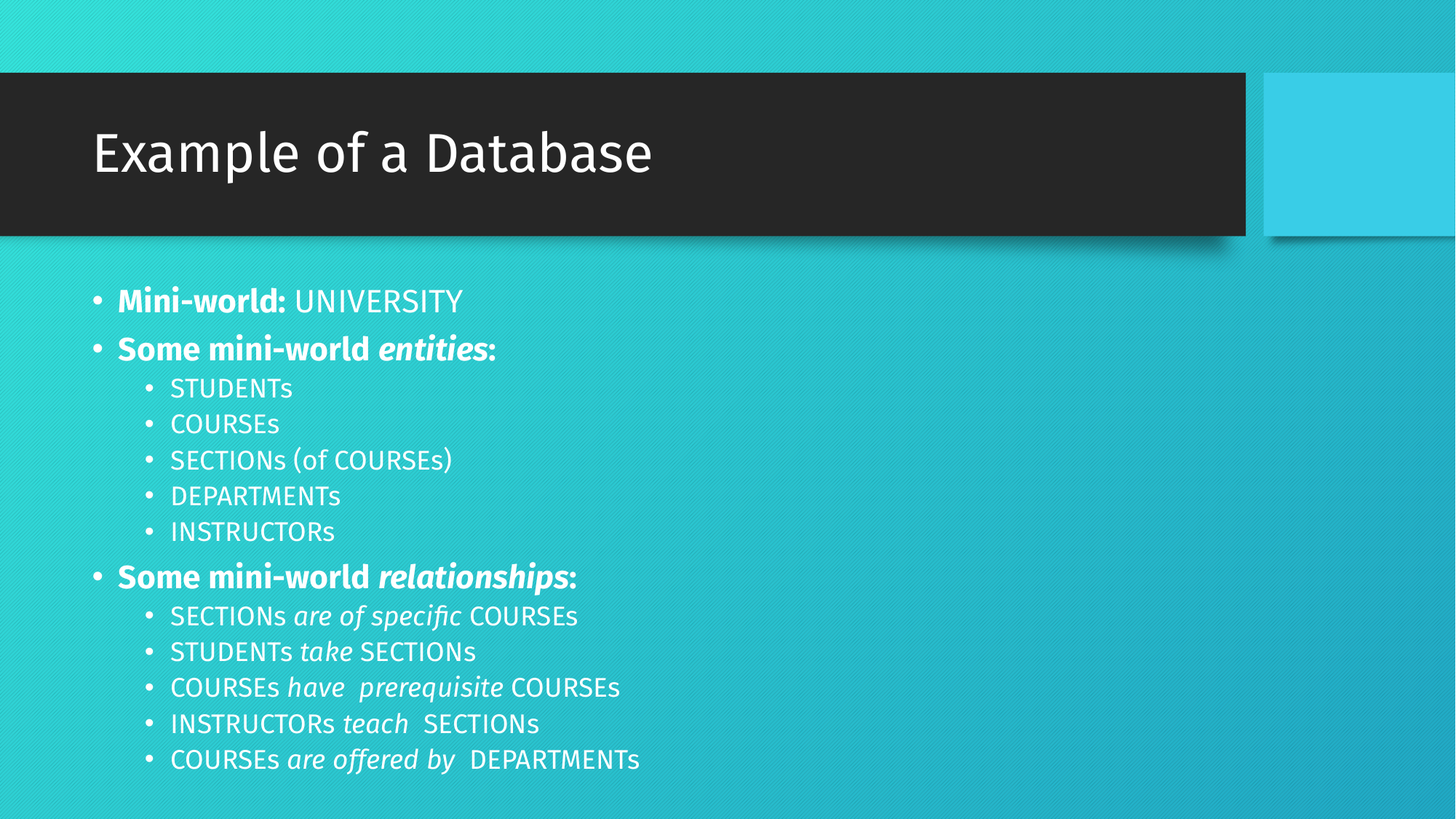

# Example of a Database
Mini-world: UNIVERSITY
Some mini-world entities:
STUDENTs
COURSEs
SECTIONs (of COURSEs)
DEPARTMENTs
INSTRUCTORs
Some mini-world relationships:
SECTIONs are of specific COURSEs
STUDENTs take SECTIONs
COURSEs have  prerequisite COURSEs
INSTRUCTORs teach  SECTIONs
COURSEs are offered by  DEPARTMENTs